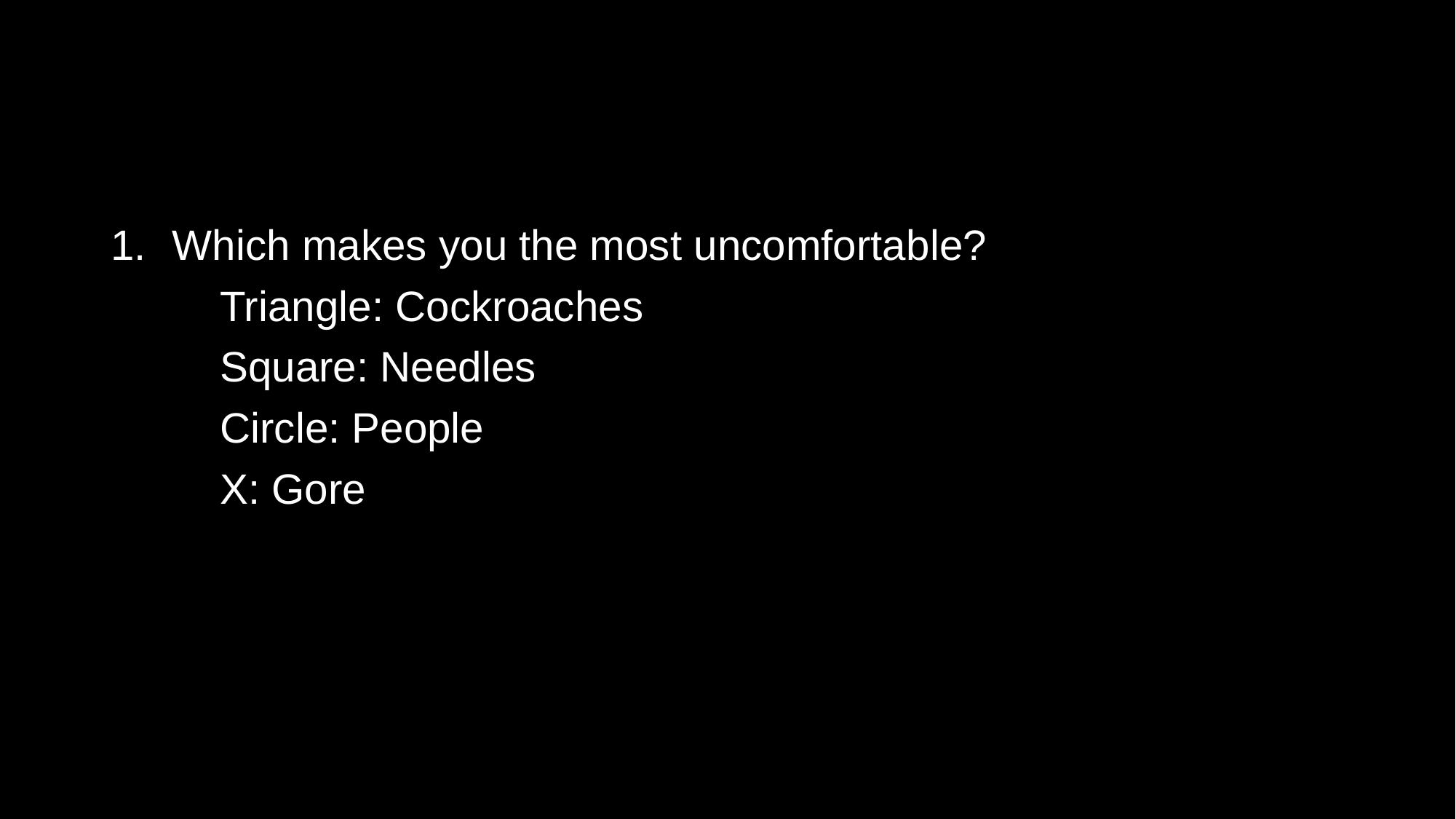

#
Which makes you the most uncomfortable?
	Triangle: Cockroaches
	Square: Needles
	Circle: People
	X: Gore